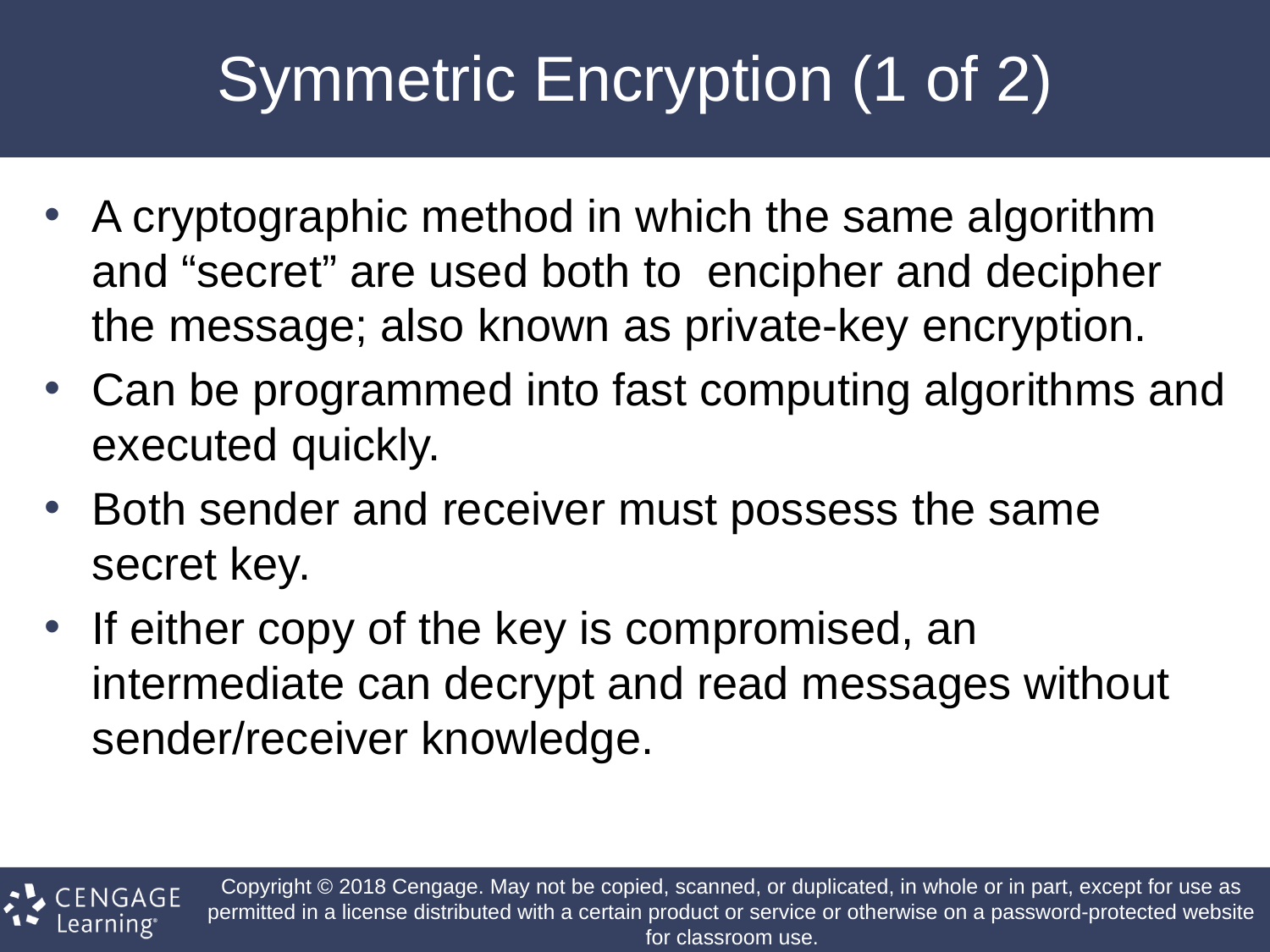

# Symmetric Encryption (1 of 2)
A cryptographic method in which the same algorithm and “secret” are used both to  encipher and decipher the message; also known as private-key encryption.
Can be programmed into fast computing algorithms and executed quickly.
Both sender and receiver must possess the same secret key.
If either copy of the key is compromised, an intermediate can decrypt and read messages without sender/receiver knowledge.